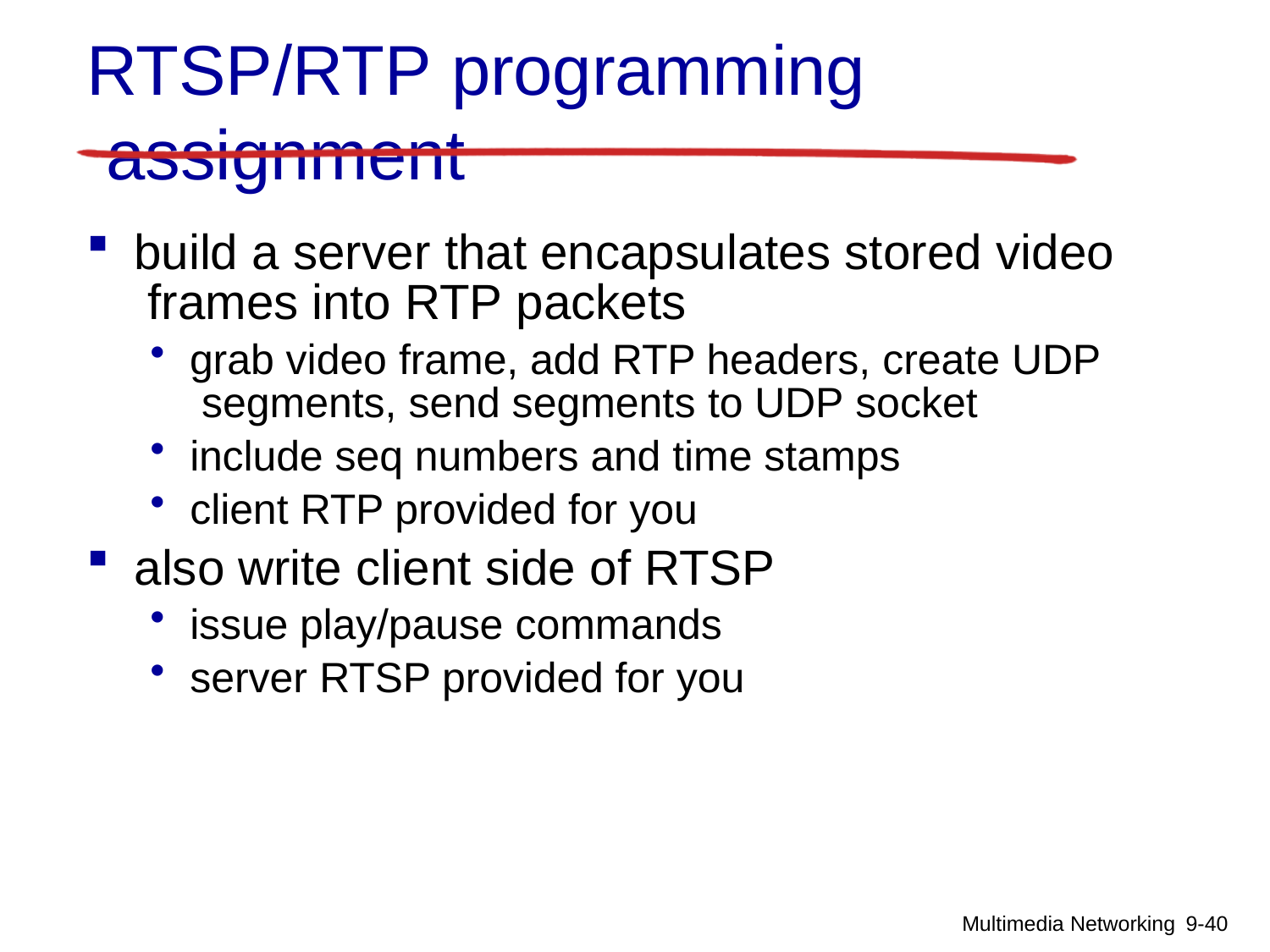

# RTSP/RTP programming  assignment

build a server that encapsulates stored video  frames into RTP packets
grab video frame, add RTP headers, create UDP  segments, send segments to UDP socket
include seq numbers and time stamps
client RTP provided for you
also write client side of RTSP
issue play/pause commands
server RTSP provided for you
Multimedia Networking 9-40